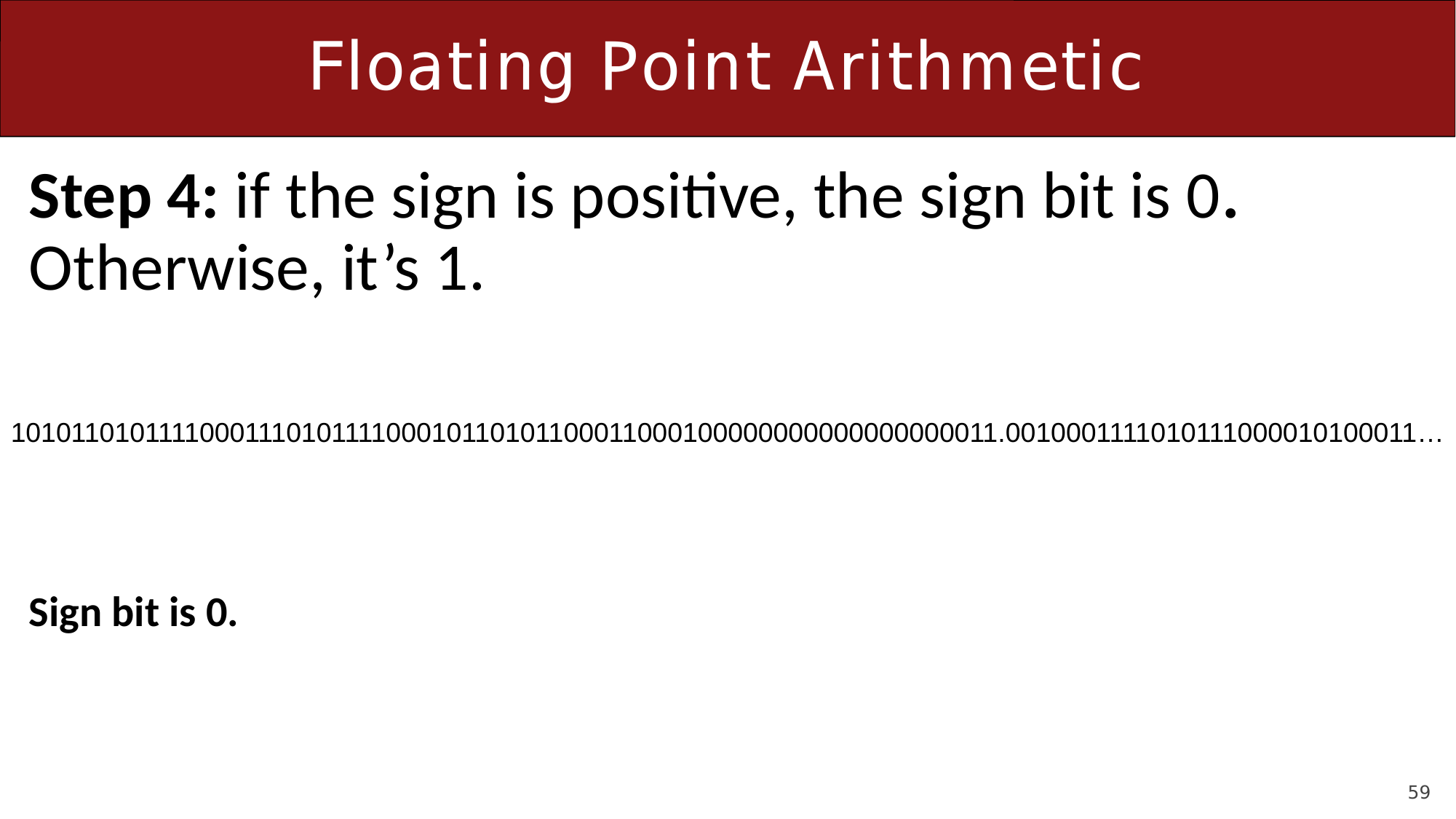

# Floating Point Arithmetic
Step 4: if the sign is positive, the sign bit is 0.  Otherwise, it’s 1.

Sign bit is 0.

1010110101111000111010111100010110101100011000100000000000000000011.0010001111010111000010100011…